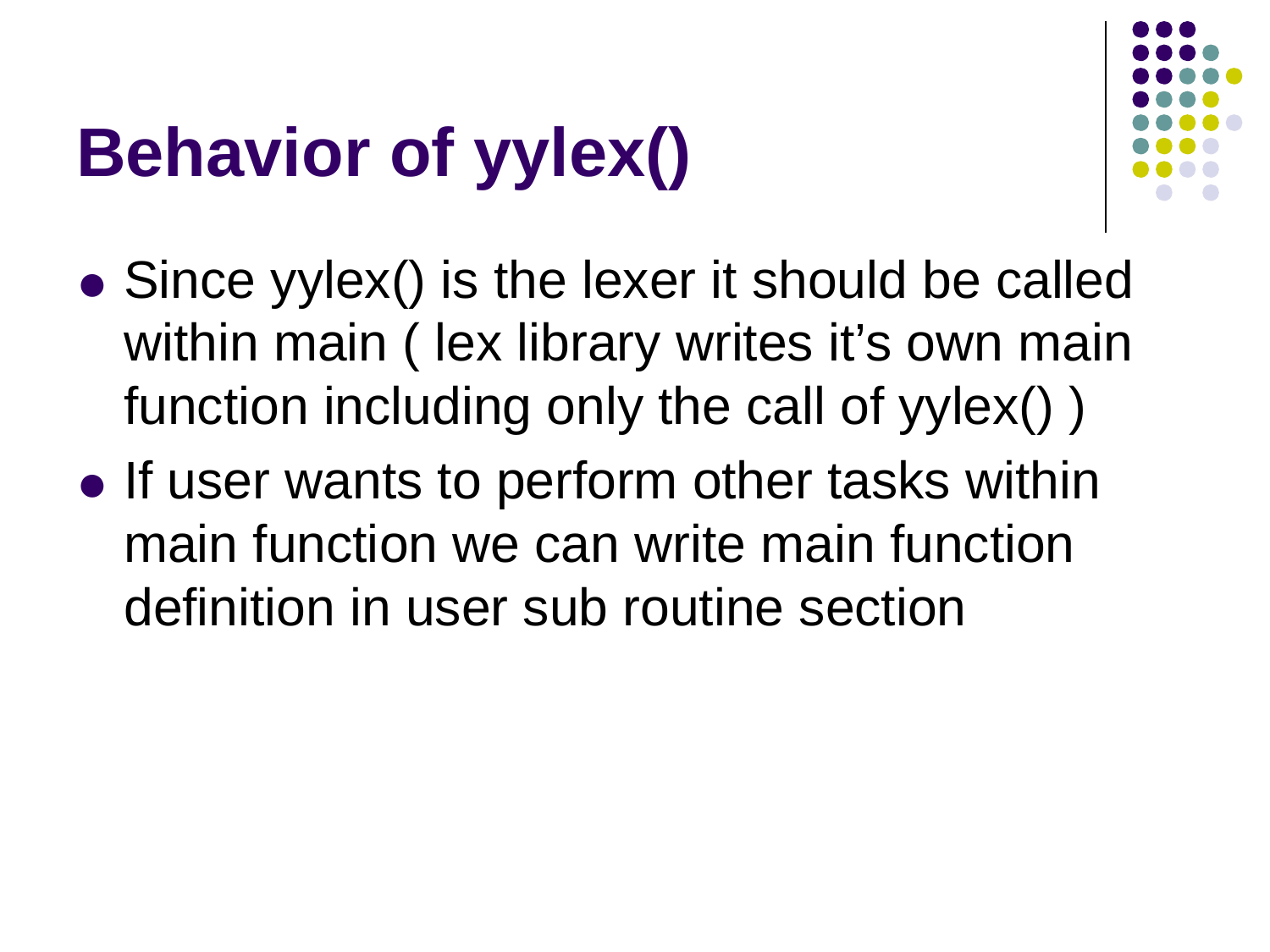

# Behavior of yylex()
Since yylex() is the lexer it should be called within main ( lex library writes it’s own main function including only the call of yylex() )
If user wants to perform other tasks within main function we can write main function definition in user sub routine section